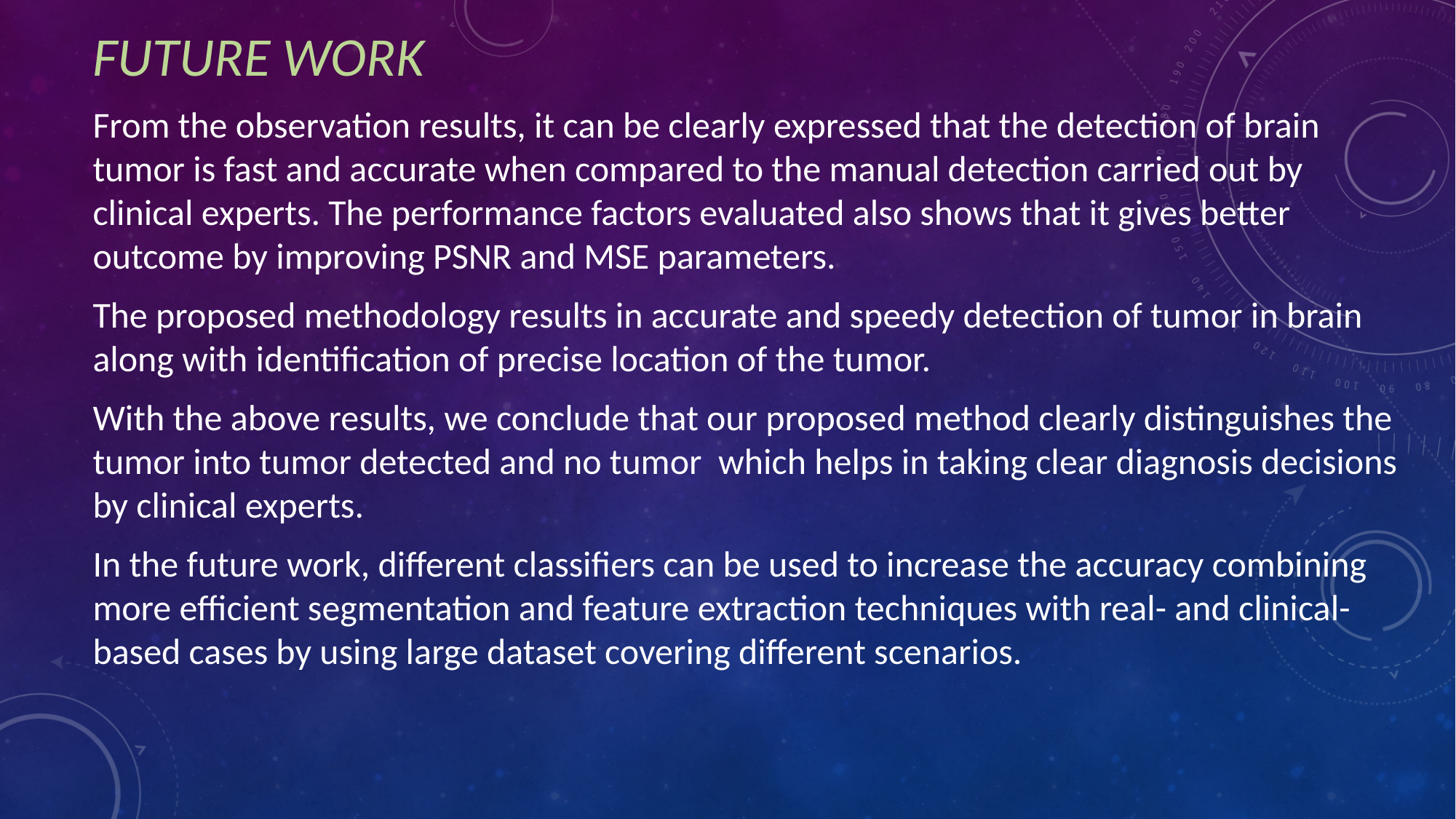

# FUTURE WORK
From the observation results, it can be clearly expressed that the detection of brain tumor is fast and accurate when compared to the manual detection carried out by clinical experts. The performance factors evaluated also shows that it gives better outcome by improving PSNR and MSE parameters.
The proposed methodology results in accurate and speedy detection of tumor in brain along with identification of precise location of the tumor.
With the above results, we conclude that our proposed method clearly distinguishes the tumor into tumor detected and no tumor  which helps in taking clear diagnosis decisions by clinical experts.
In the future work, different classifiers can be used to increase the accuracy combining more efficient segmentation and feature extraction techniques with real- and clinical-based cases by using large dataset covering different scenarios.